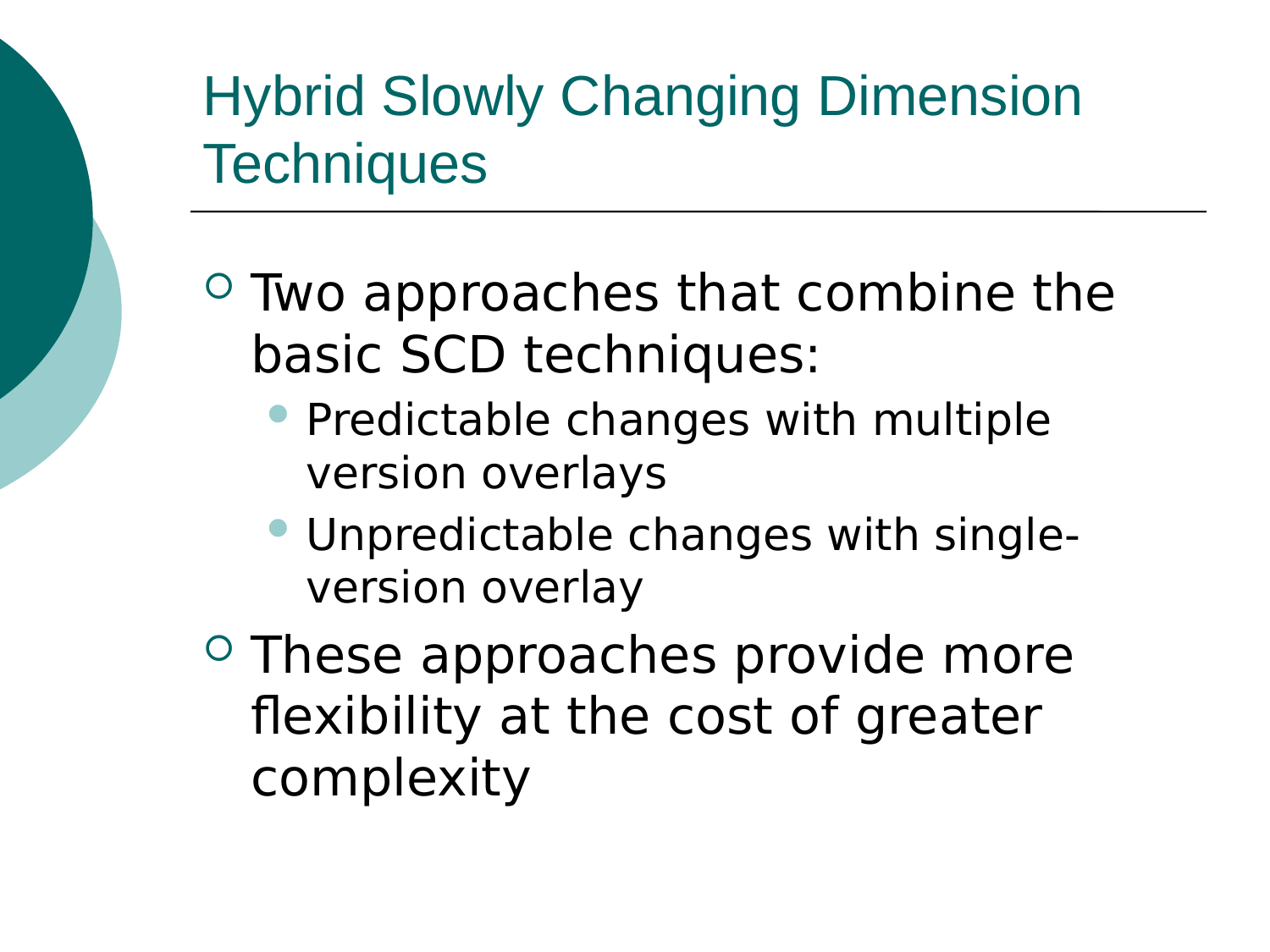

# Hybrid Slowly Changing Dimension Techniques
Two approaches that combine the basic SCD techniques:
Predictable changes with multiple version overlays
Unpredictable changes with single- version overlay
These approaches provide more flexibility at the cost of greater complexity